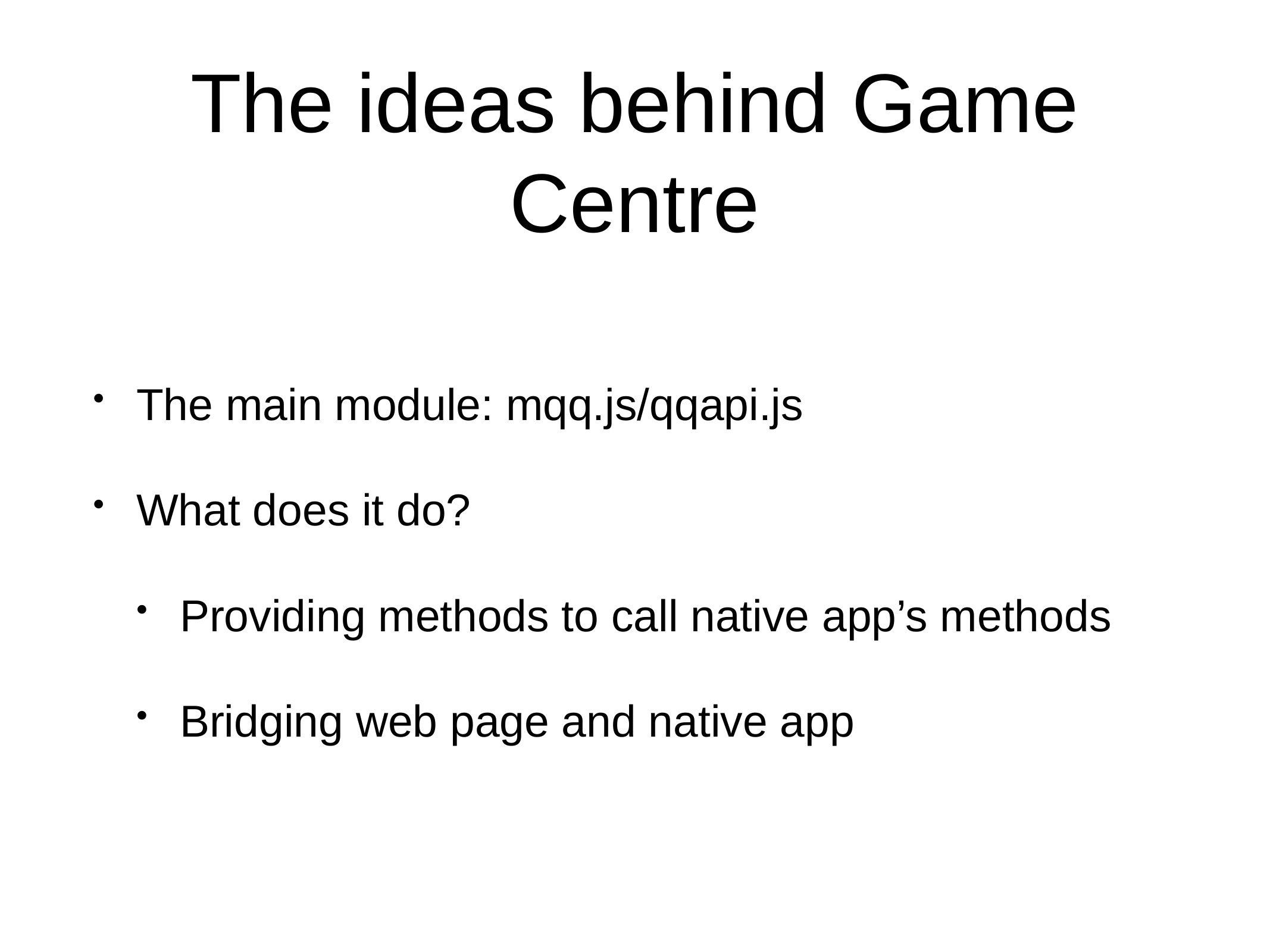

# The ideas behind Game Centre
The main module: mqq.js/qqapi.js
What does it do?
Providing methods to call native app’s methods
Bridging web page and native app